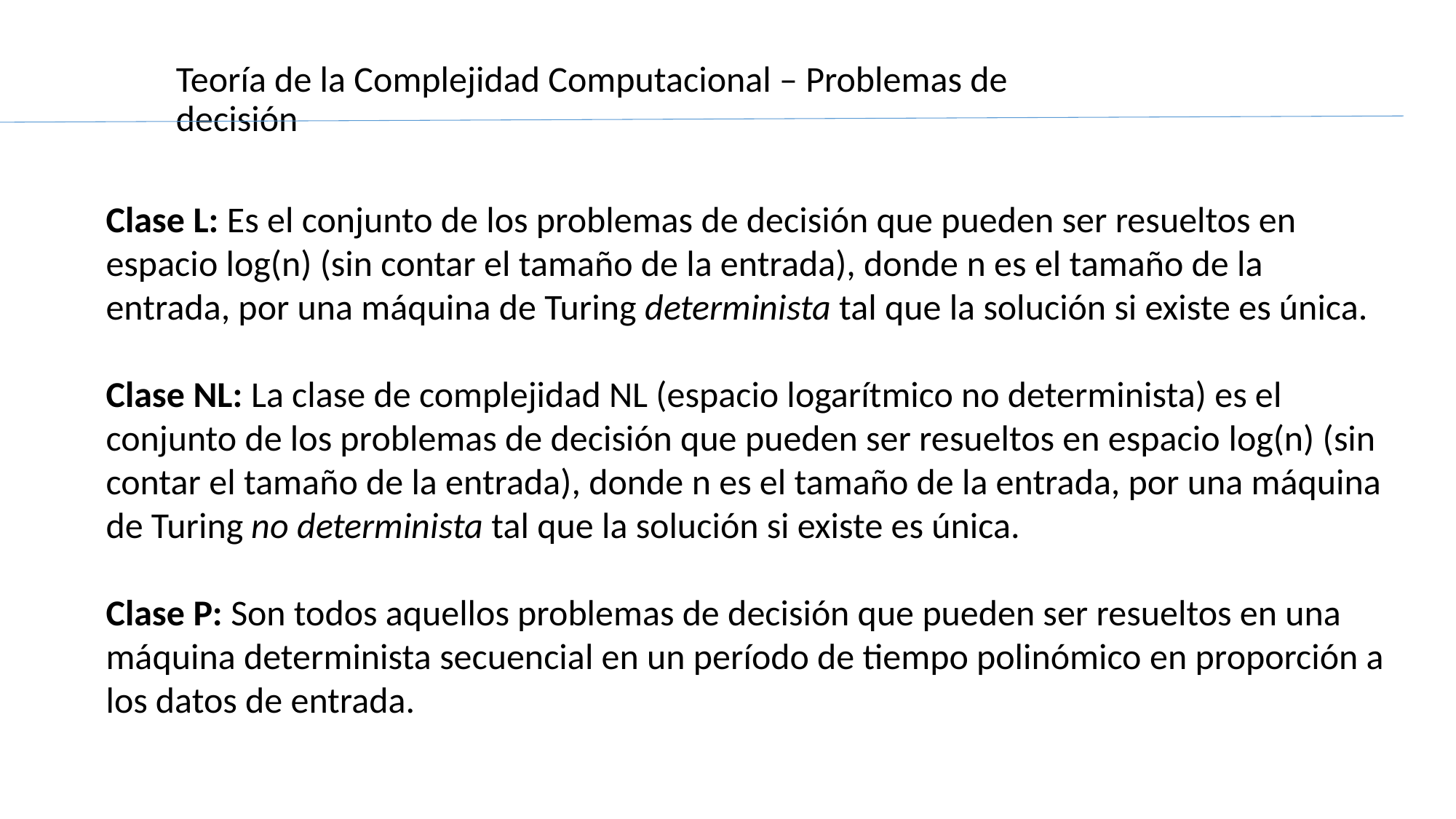

# Teoría de la Complejidad Computacional – Problemas de decisión
Clase L: Es el conjunto de los problemas de decisión que pueden ser resueltos en espacio log(n) (sin contar el tamaño de la entrada), donde n es el tamaño de la entrada, por una máquina de Turing determinista tal que la solución si existe es única.

Clase NL: La clase de complejidad NL (espacio logarítmico no determinista) es el conjunto de los problemas de decisión que pueden ser resueltos en espacio log(n) (sin contar el tamaño de la entrada), donde n es el tamaño de la entrada, por una máquina de Turing no determinista tal que la solución si existe es única.

Clase P: Son todos aquellos problemas de decisión que pueden ser resueltos en una máquina determinista secuencial en un período de tiempo polinómico en proporción a los datos de entrada.